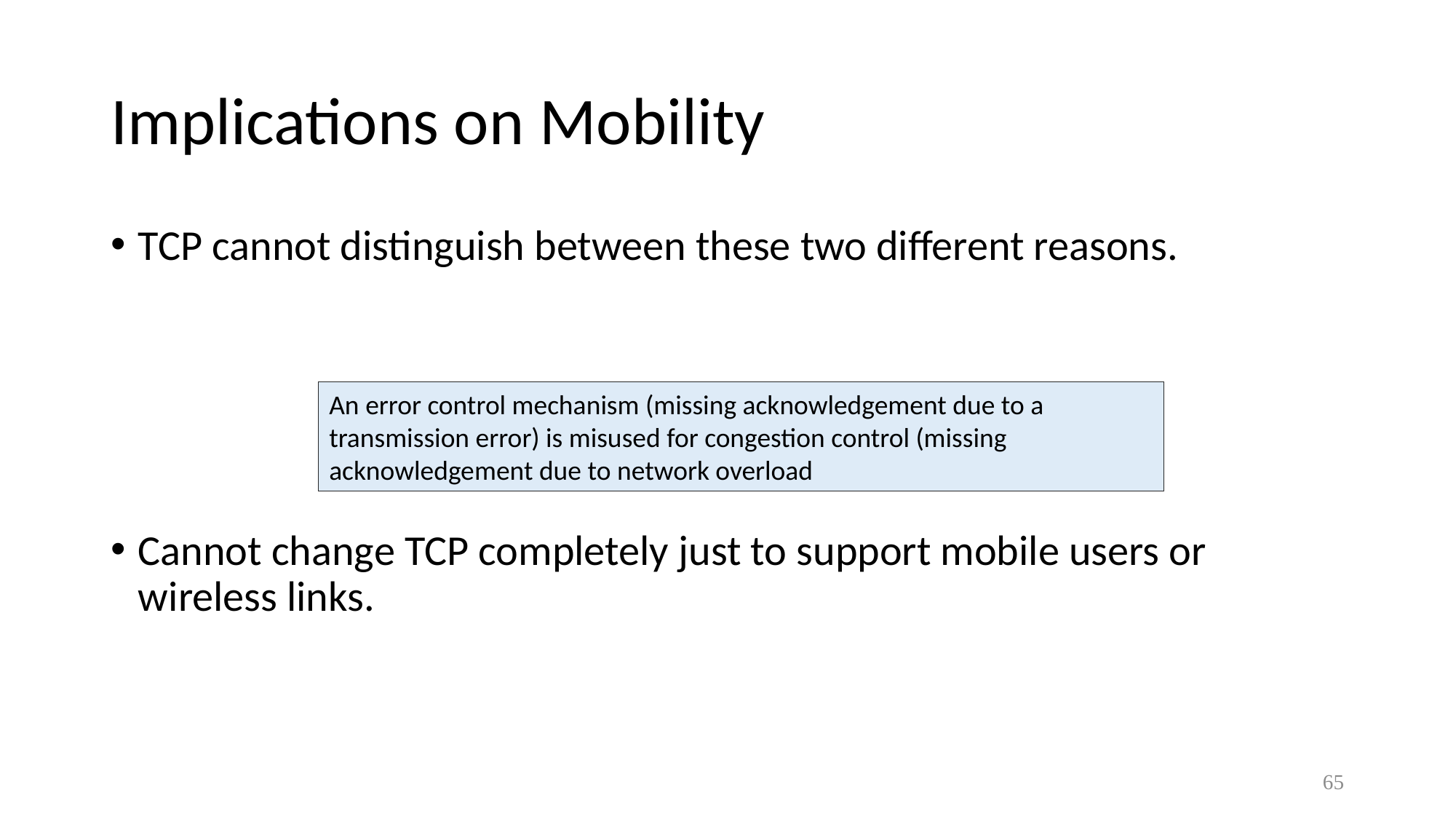

# Implications on Mobility
TCP cannot distinguish between these two different reasons.

Cannot change TCP completely just to support mobile users or wireless links.
An error control mechanism (missing acknowledgement due to a transmission error) is misused for congestion control (missing acknowledgement due to network overload

65